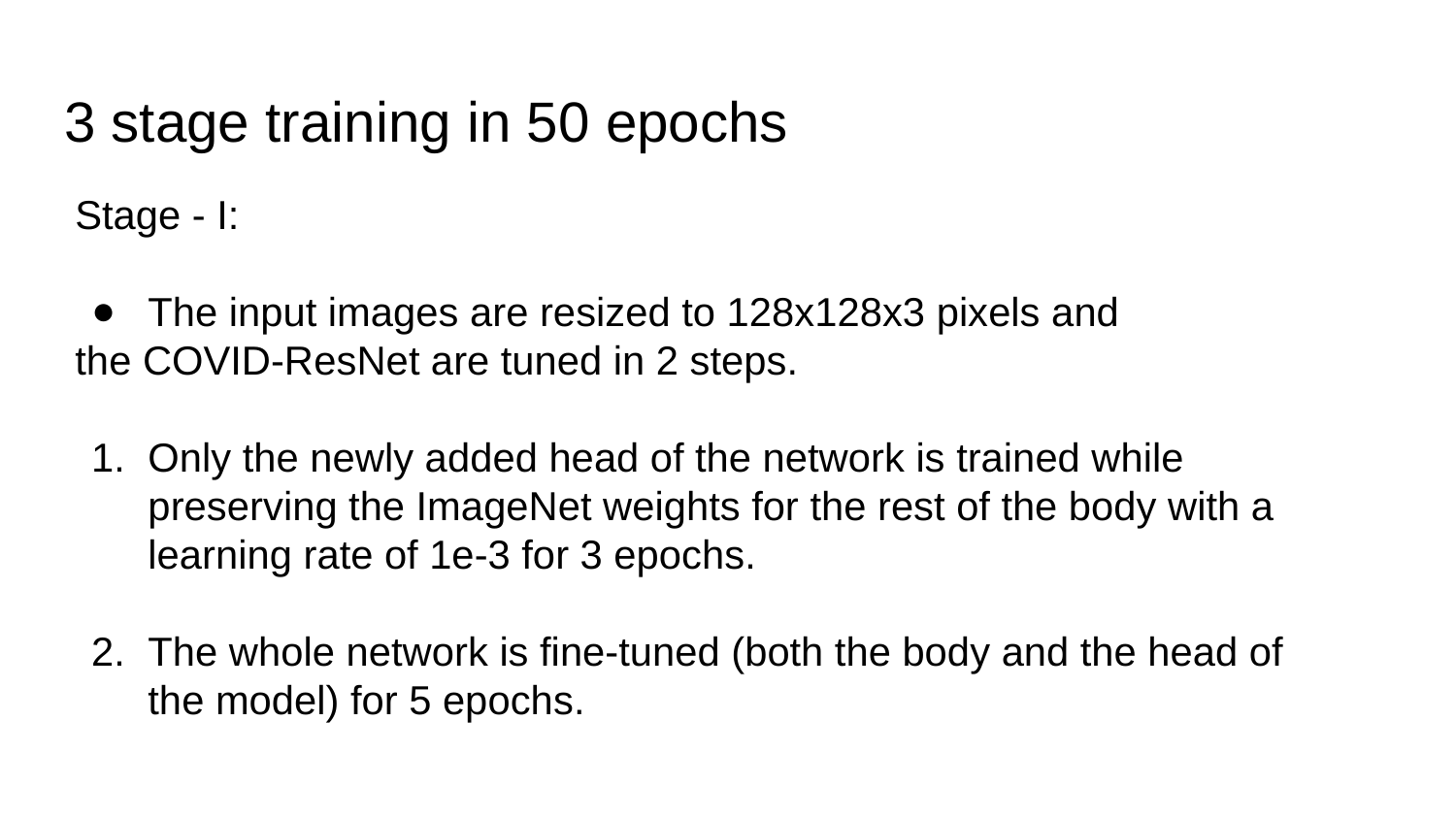

# 3 stage training in 50 epochs
Stage - I:

The input images are resized to 128x128x3 pixels and
the COVID-ResNet are tuned in 2 steps.

Only the newly added head of the network is trained while preserving the ImageNet weights for the rest of the body with a learning rate of 1e-3 for 3 epochs.

The whole network is fine-tuned (both the body and the head of the model) for 5 epochs.

Stage - II: The head of the model resulting from stage-I is
further fine-tuned with images of size 224x224x3 in the first
step with learning rate of 1e-4 for 3 epochs.

Stage - III: In the last stage, the whole network is further fine tuned with input images of size 229x229x3 for 25 epochs. In
this case we use discriminative learning rates where the earliest
layer was trained with a learning rate of 1e-6 and the last layer
was trained with a learning rate of 1e-4. All the layers in
between were trained with equidistance learning rates between
these two values.